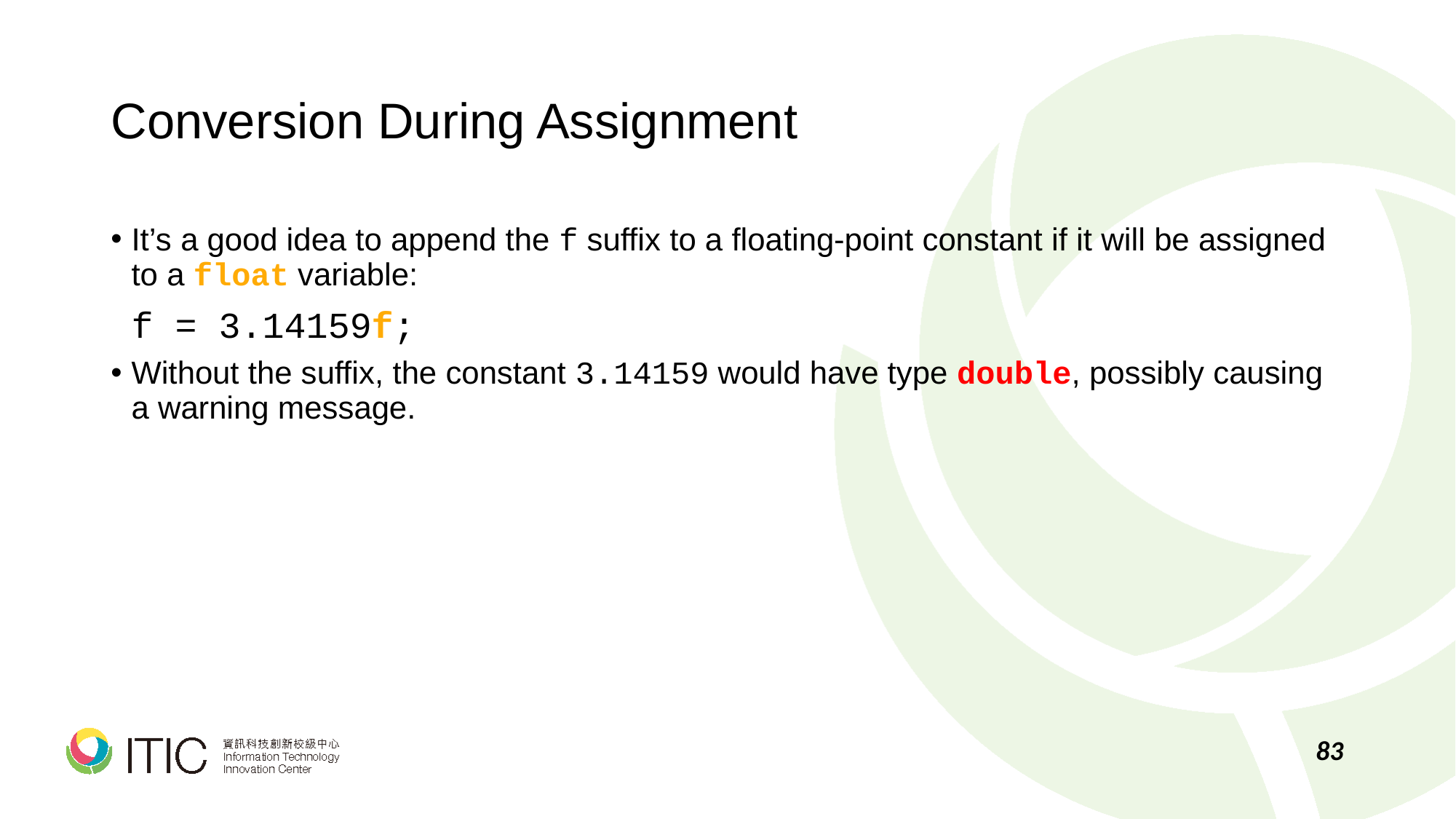

# Conversion During Assignment
It’s a good idea to append the f suffix to a floating-point constant if it will be assigned to a float variable:
	f = 3.14159f;
Without the suffix, the constant 3.14159 would have type double, possibly causing a warning message.